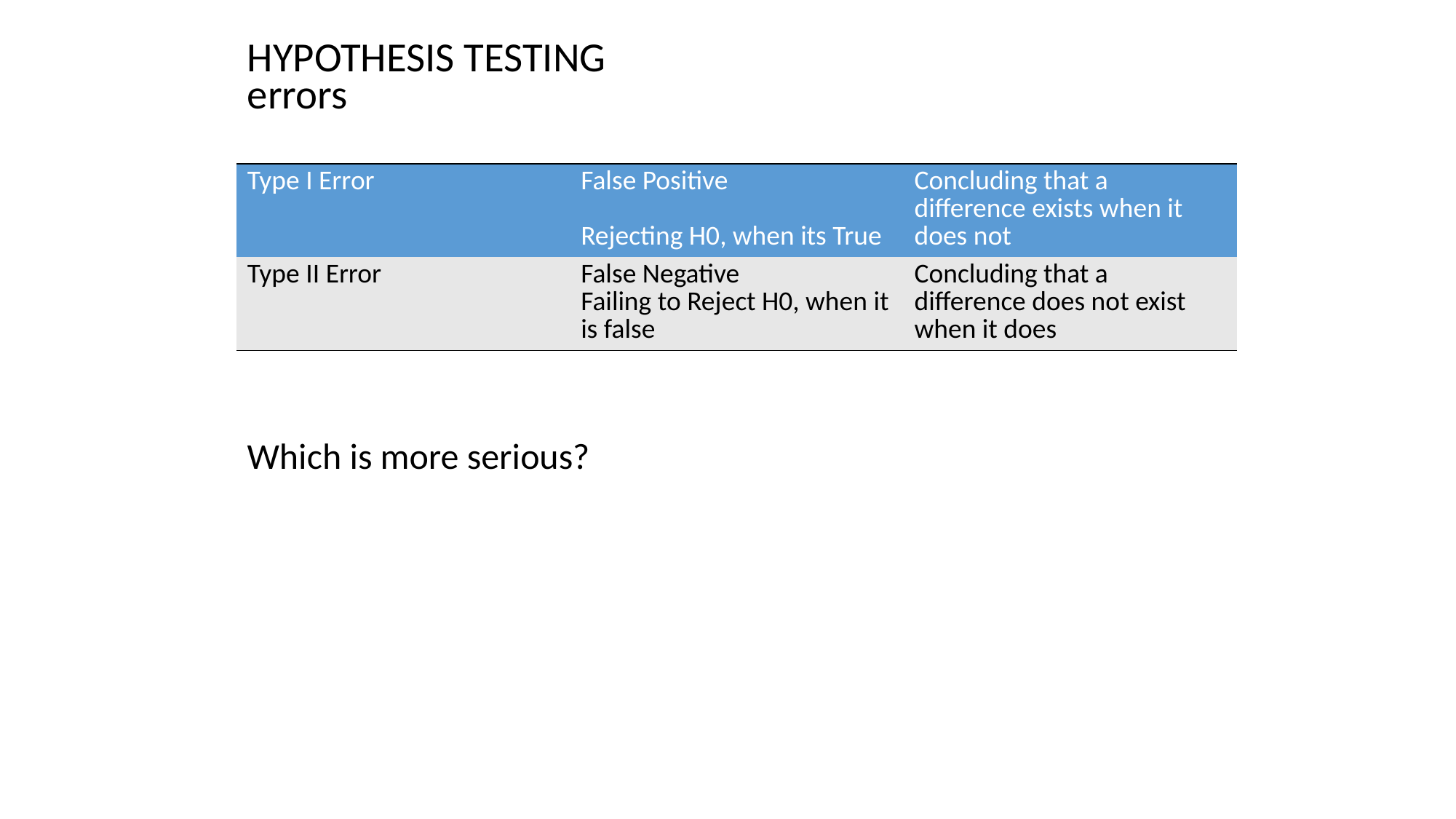

# HYPOTHESIS TESTING errors
| Type I Error | False Positive Rejecting H0, when its True | Concluding that a difference exists when it does not |
| --- | --- | --- |
| Type II Error | False Negative Failing to Reject H0, when it is false | Concluding that a difference does not exist when it does |
Which is more serious?